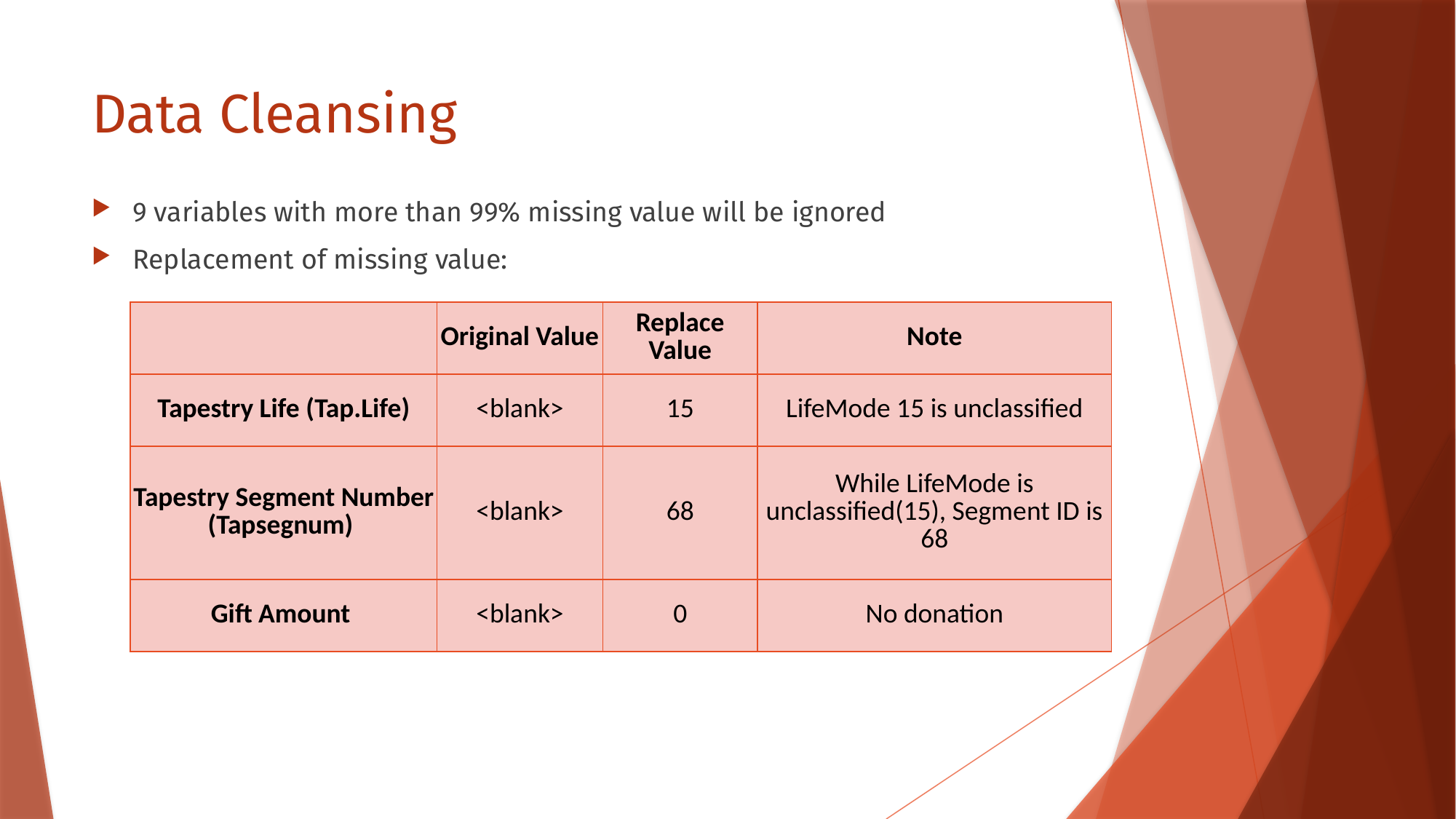

# Data Cleansing
9 variables with more than 99% missing value will be ignored
Replacement of missing value:

|  | Original Value | Replace Value | Note |
| --- | --- | --- | --- |
| Tapestry Life (Tap.Life) | <blank> | 15 | LifeMode 15 is unclassified |
| Tapestry Segment Number (Tapsegnum) | <blank> | 68 | While LifeMode is unclassified(15), Segment ID is 68 |
| Gift Amount | <blank> | 0 | No donation |